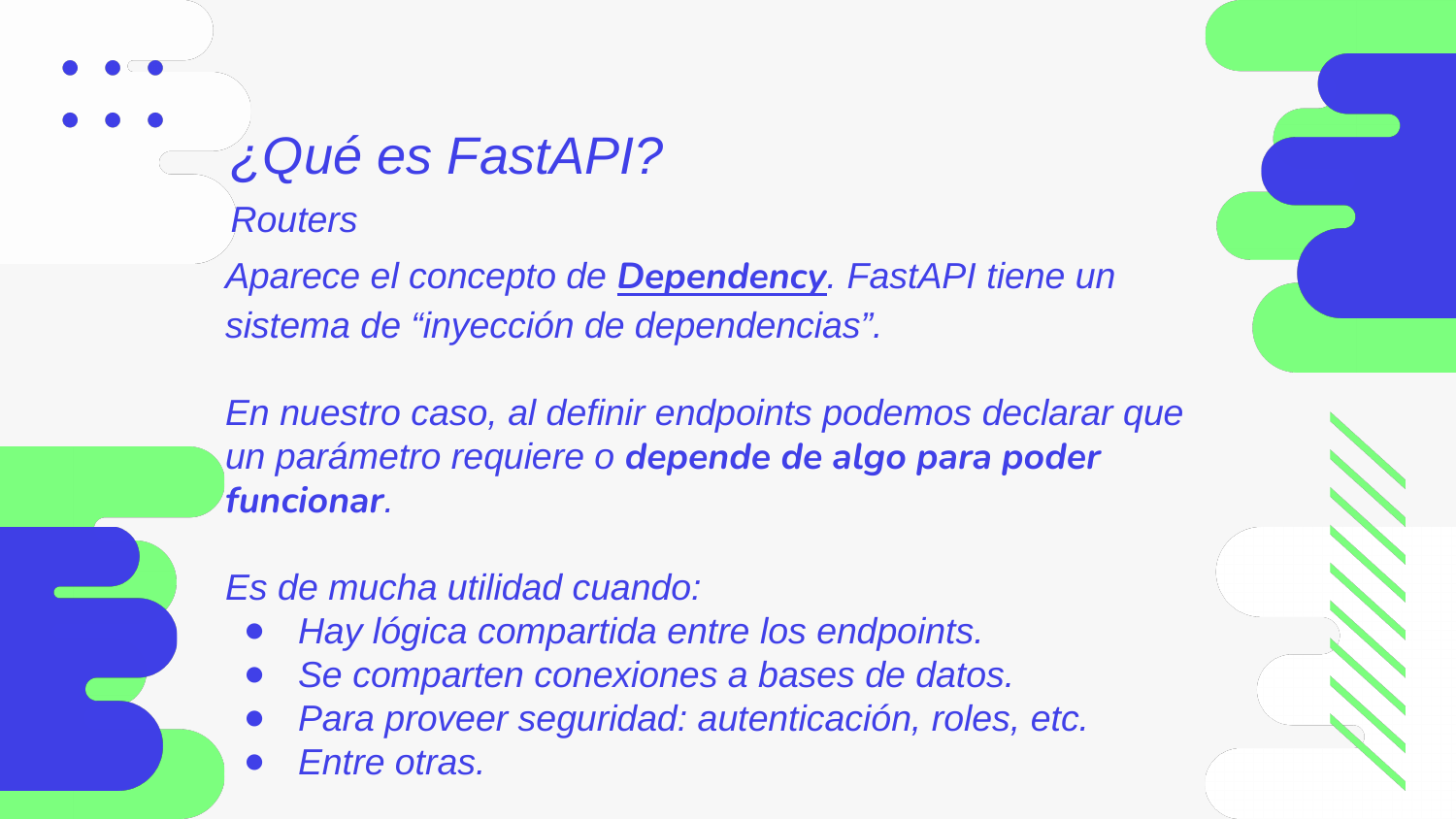

¿Qué es FastAPI?
Routers
Aparece el concepto de Dependency. FastAPI tiene un sistema de “inyección de dependencias”.

En nuestro caso, al definir endpoints podemos declarar que un parámetro requiere o depende de algo para poder funcionar.

Es de mucha utilidad cuando:
Hay lógica compartida entre los endpoints.
Se comparten conexiones a bases de datos.
Para proveer seguridad: autenticación, roles, etc.
Entre otras.